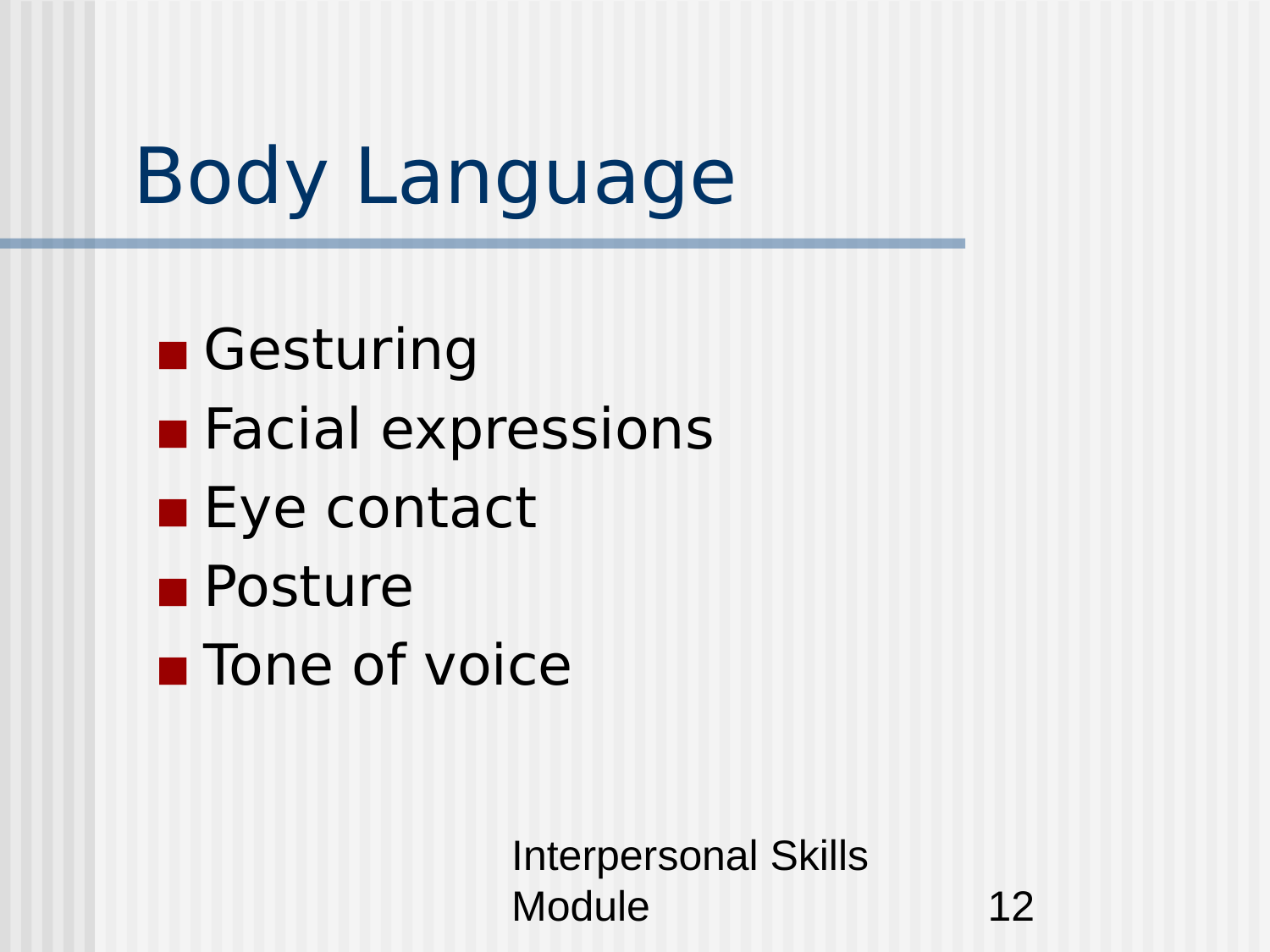

# Body Language
Gesturing
Facial expressions
Eye contact
Posture
Tone of voice
Interpersonal Skills Module
12